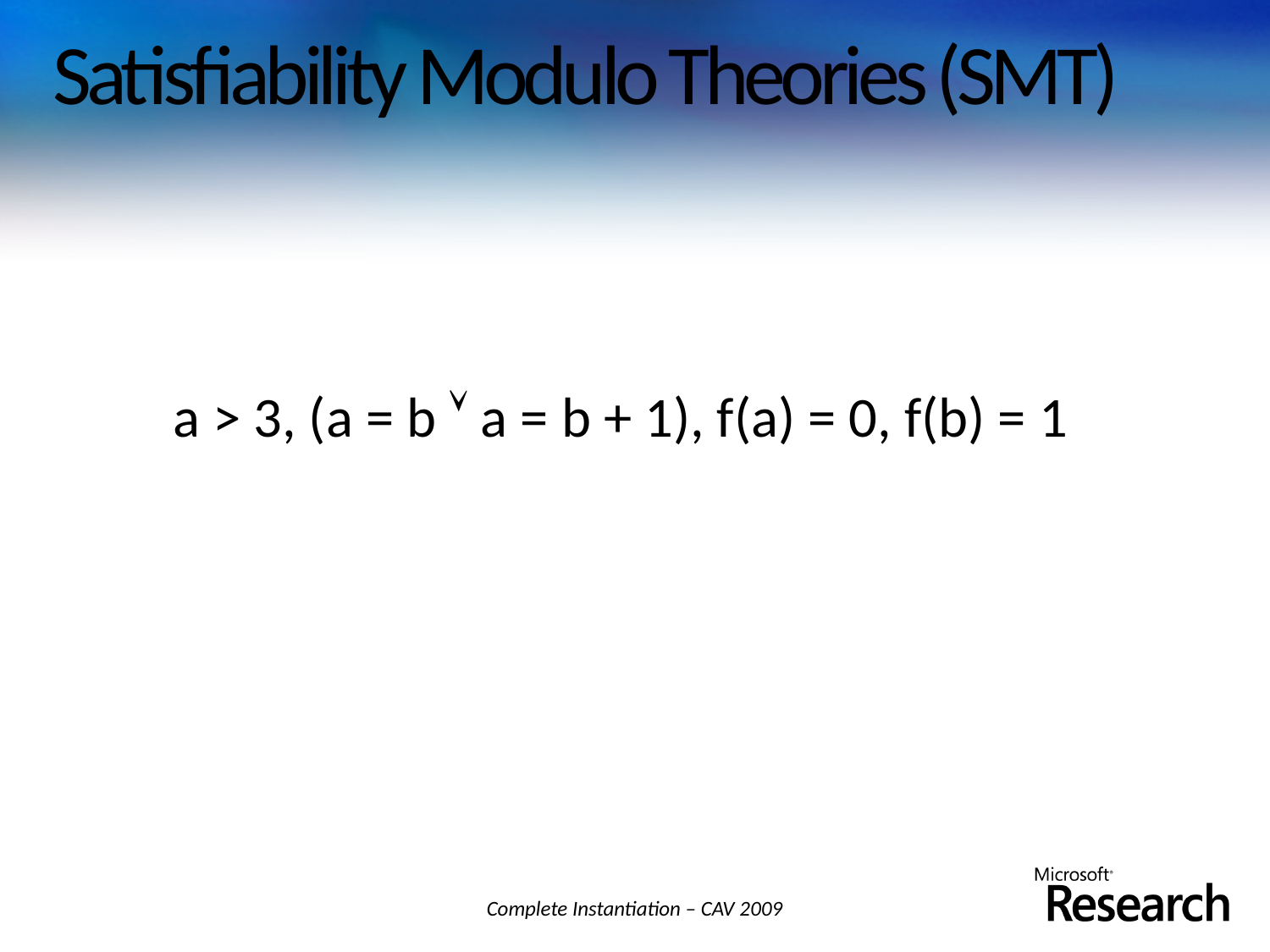

# Satisfiability Modulo Theories (SMT)
a > 3, (a = b ∨ a = b + 1), f(a) = 0, f(b) = 1
Complete Instantiation – CAV 2009